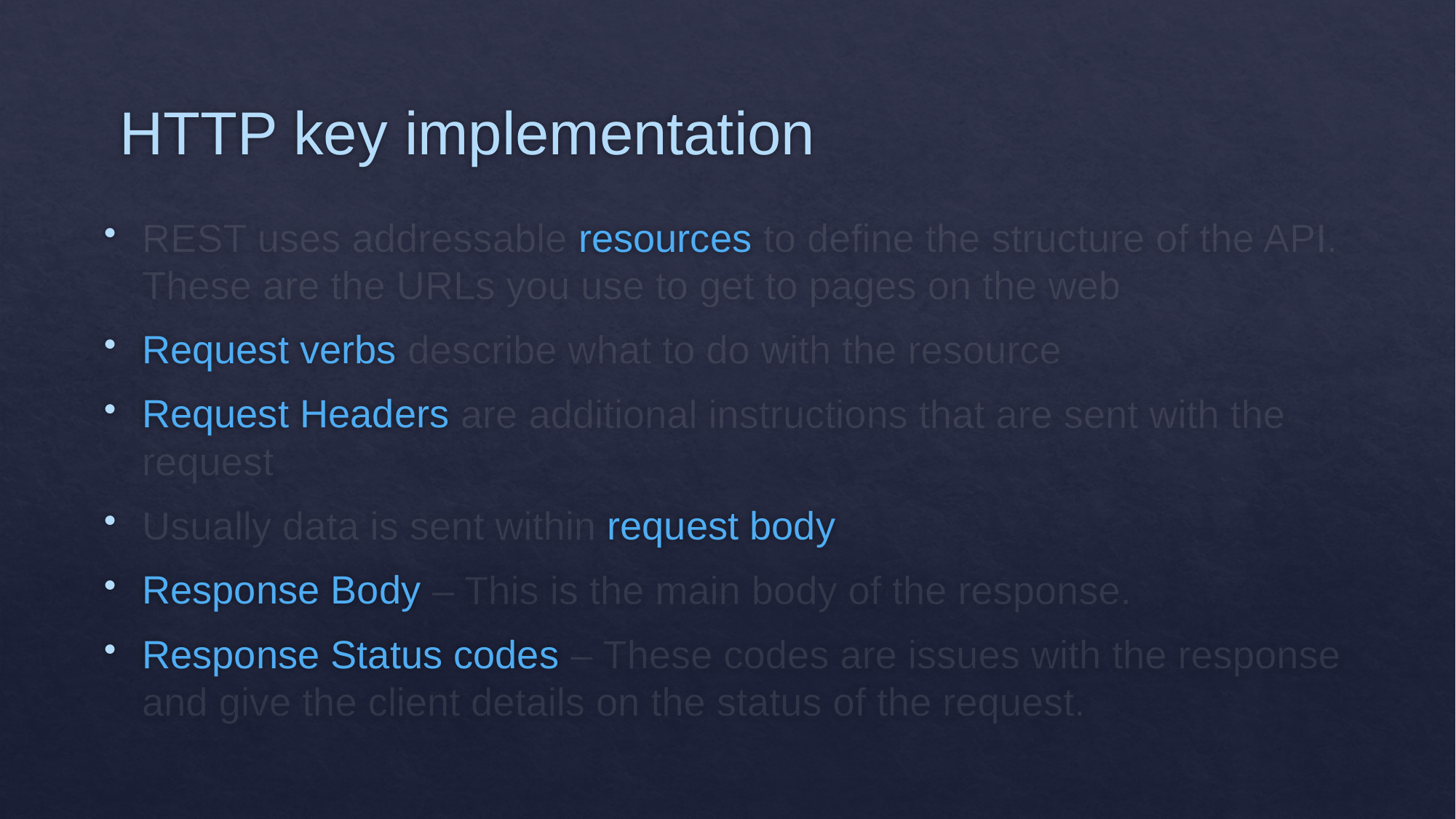

# HTTP key implementation
REST uses addressable resources to define the structure of the API. These are the URLs you use to get to pages on the web
Request verbs describe what to do with the resource
Request Headers are additional instructions that are sent with the request
Usually data is sent within request body
Response Body – This is the main body of the response.
Response Status codes – These codes are issues with the response and give the client details on the status of the request.